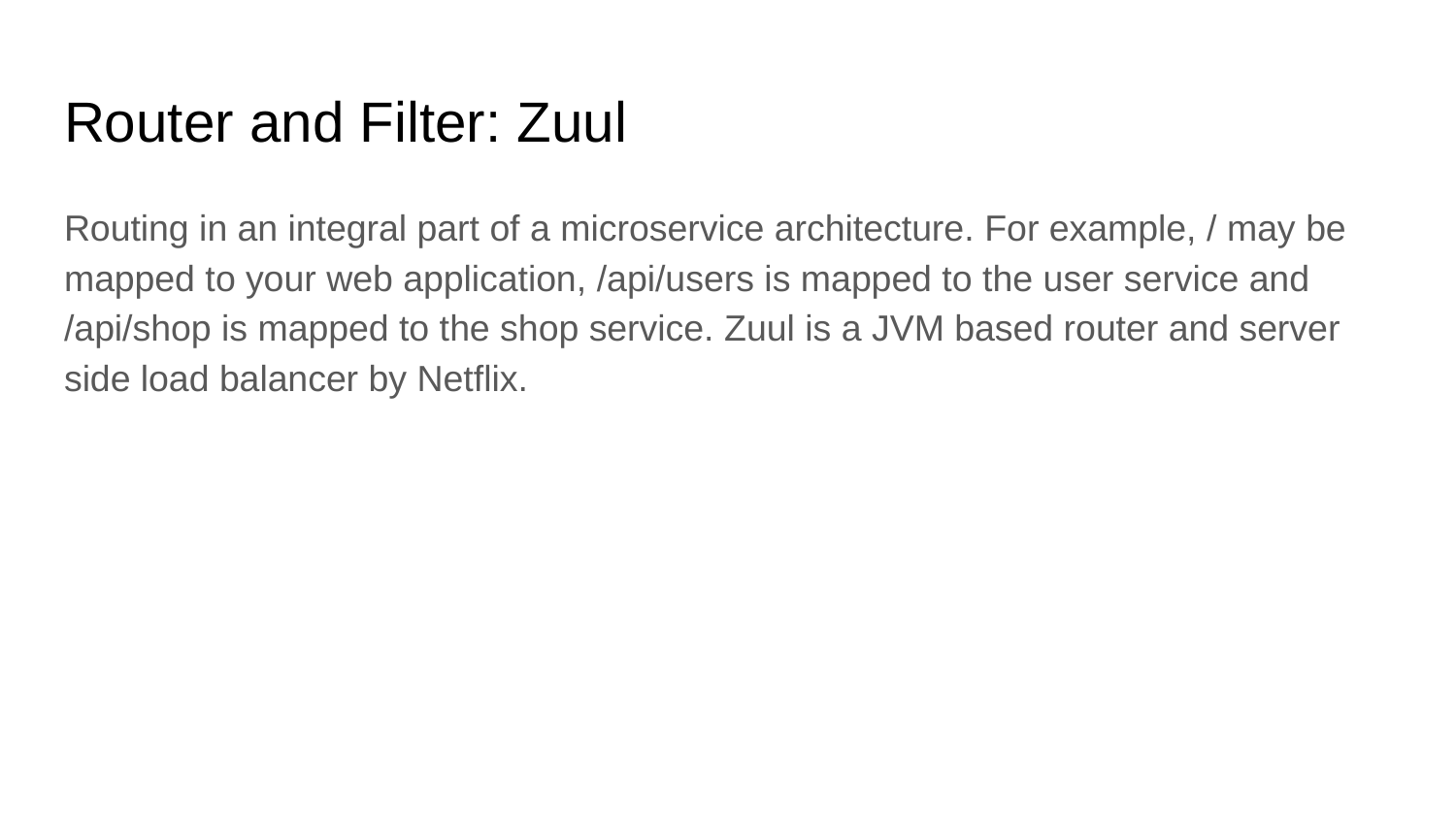

# Router and Filter: Zuul
Routing in an integral part of a microservice architecture. For example, / may be mapped to your web application, /api/users is mapped to the user service and /api/shop is mapped to the shop service. Zuul is a JVM based router and server side load balancer by Netflix.